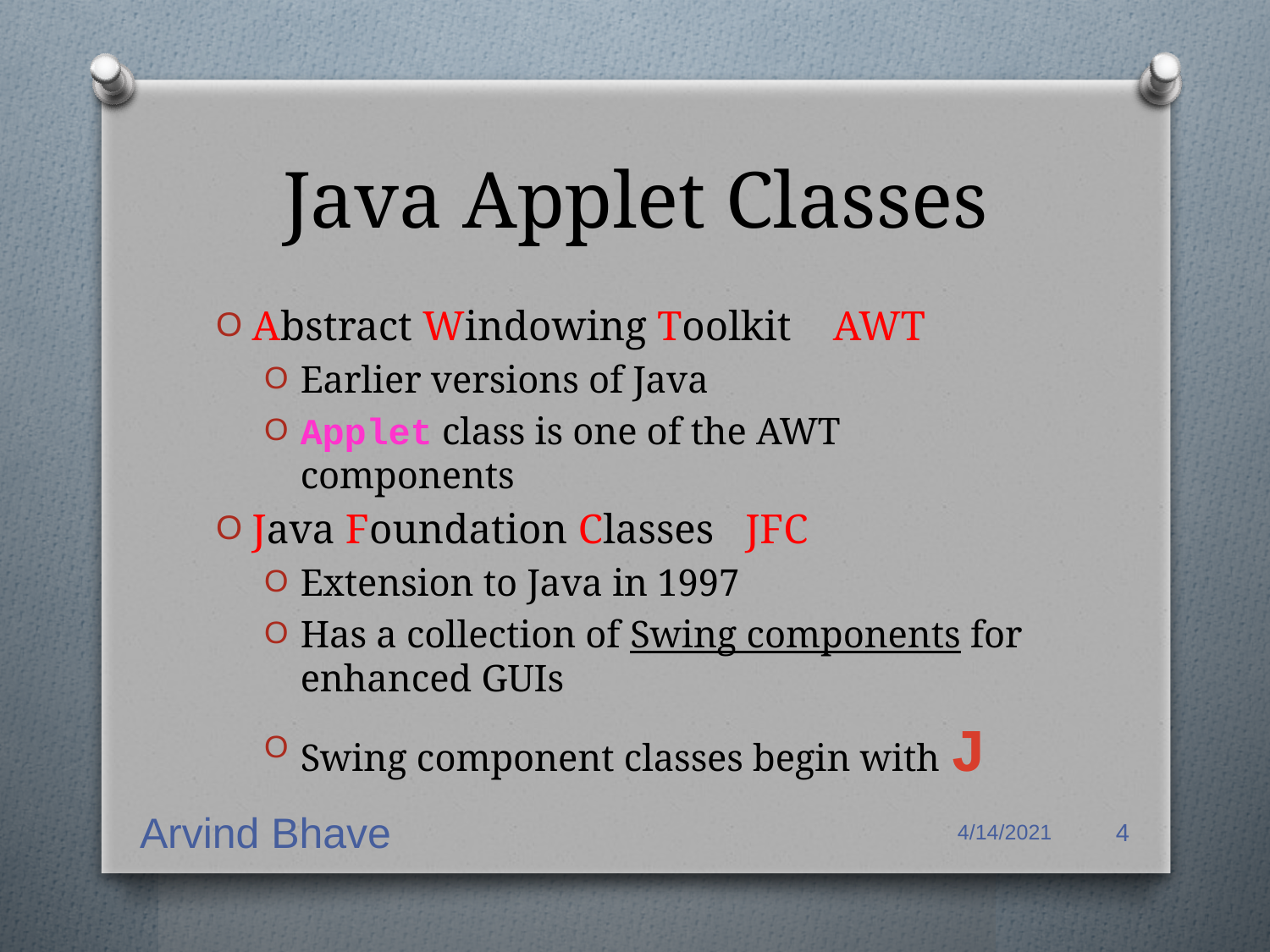

# Java Applet Classes
Abstract Windowing Toolkit    AWT
Earlier versions of Java
Applet class is one of the AWT components
Java Foundation Classes   JFC
Extension to Java in 1997
Has a collection of Swing components for enhanced GUIs
Swing component classes begin with J

Arvind Bhave
4/14/2021
4